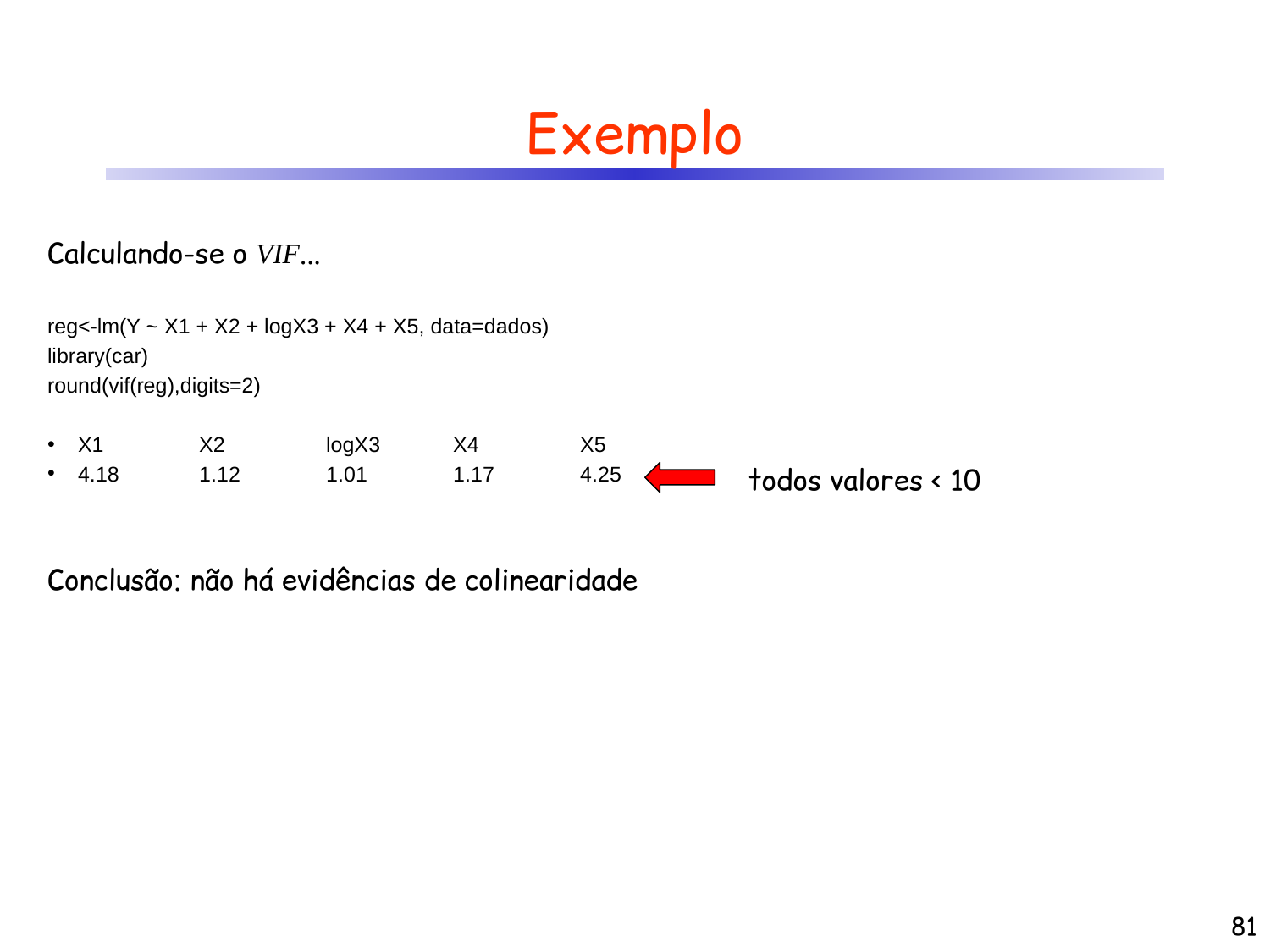

# Exemplo
Calculando-se o VIF...

reg<-lm(Y ~ X1 + X2 + logX3 + X4 + X5, data=dados)
library(car)
round(vif(reg),digits=2)

 X1	X2	logX3	X4	X5
 4.18	1.12	1.01	1.17	4.25
todos valores < 10

Conclusão: não há evidências de colinearidade
81